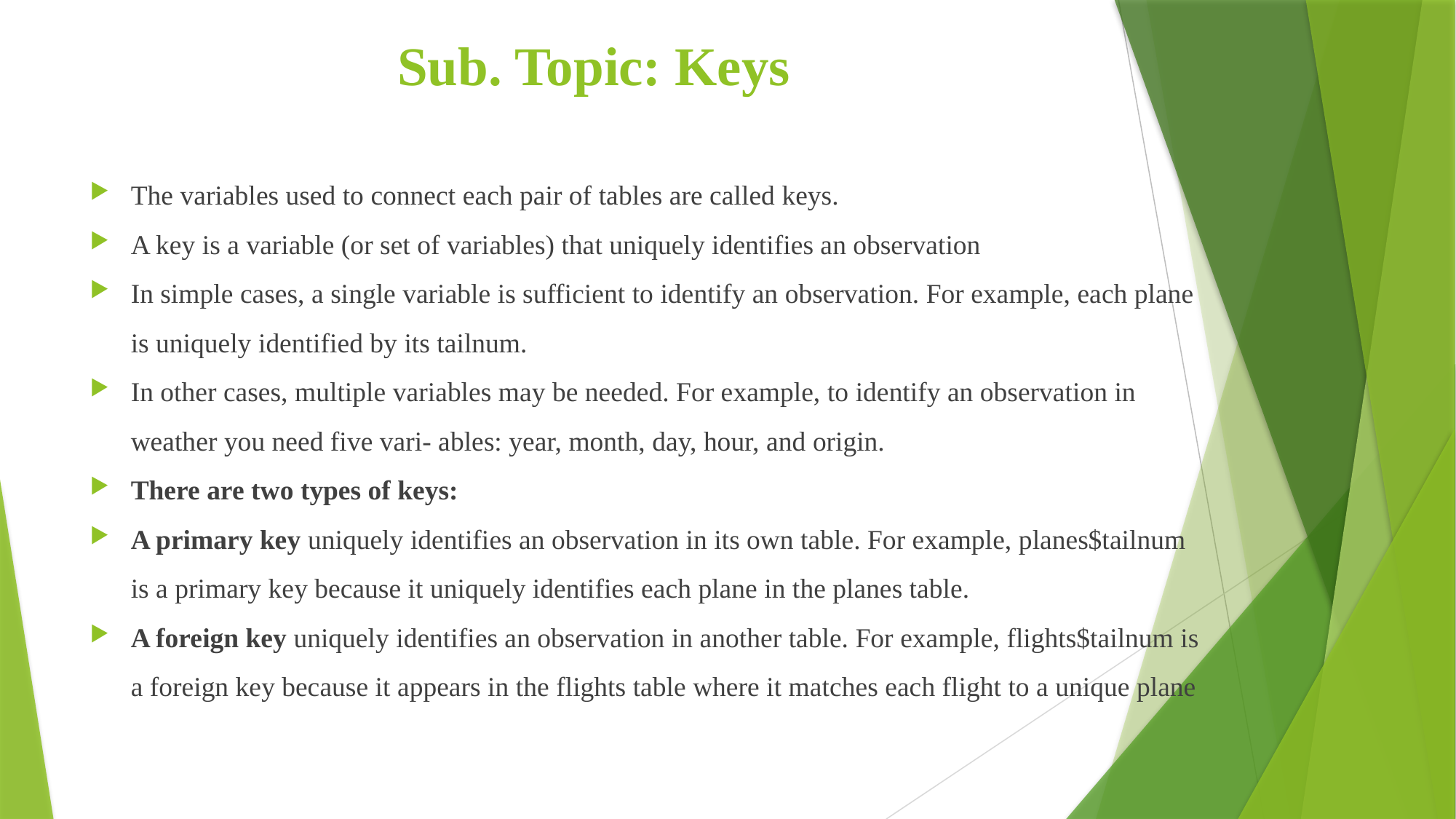

# Sub. Topic: Keys
The variables used to connect each pair of tables are called keys.
A key is a variable (or set of variables) that uniquely identifies an observation
In simple cases, a single variable is sufficient to identify an observation. For example, each plane is uniquely identified by its tailnum.
In other cases, multiple variables may be needed. For example, to identify an observation in weather you need five vari‐ ables: year, month, day, hour, and origin.
There are two types of keys:
A primary key uniquely identifies an observation in its own table. For example, planes$tailnum is a primary key because it uniquely identifies each plane in the planes table.
A foreign key uniquely identifies an observation in another table. For example, flights$tailnum is a foreign key because it appears in the flights table where it matches each flight to a unique plane